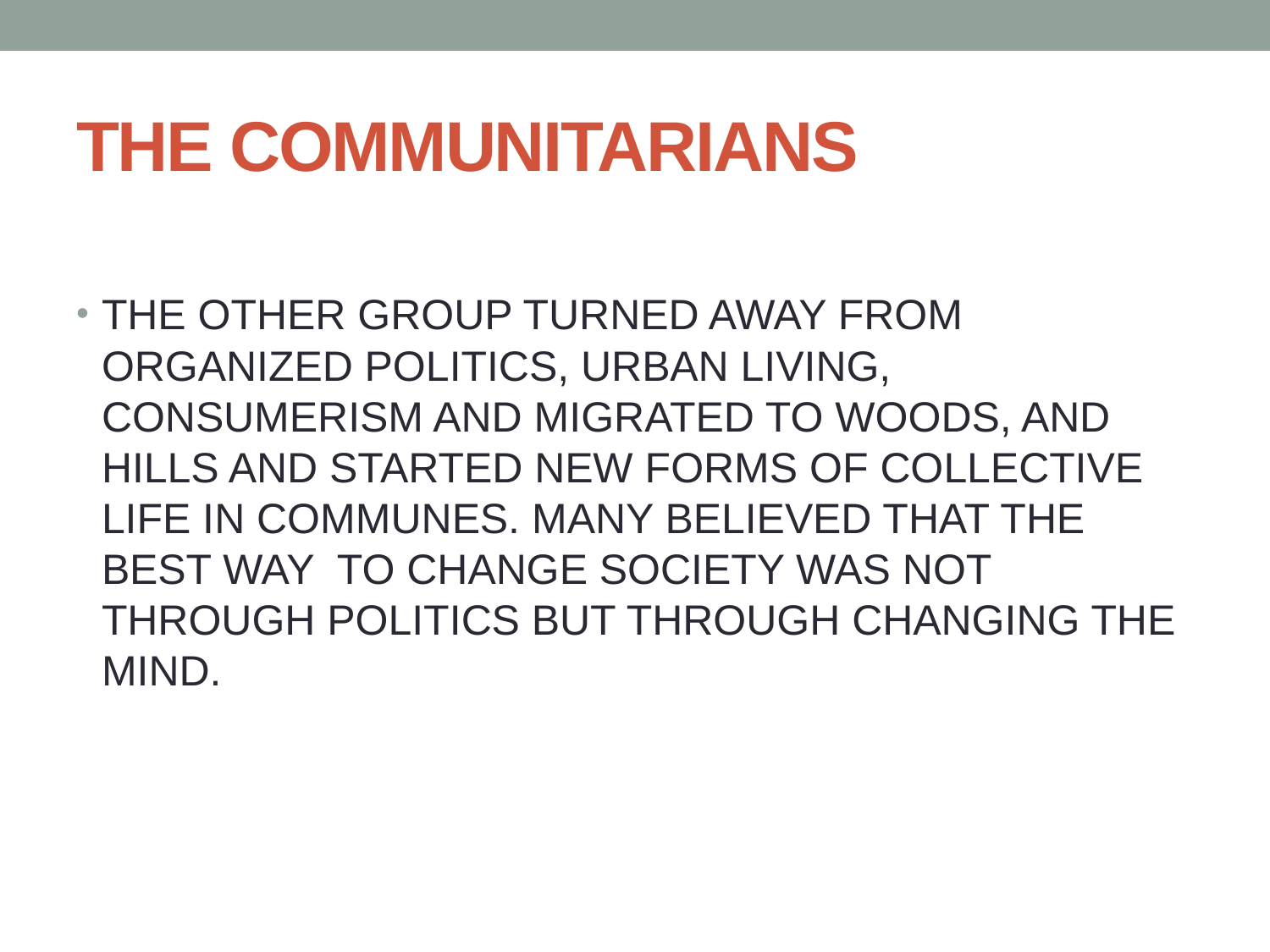

# THE COMMUNITARIANS

THE OTHER GROUP TURNED AWAY FROM ORGANIZED POLITICS, URBAN LIVING, CONSUMERISM AND MIGRATED TO WOODS, AND HILLS AND STARTED NEW FORMS OF COLLECTIVE LIFE IN COMMUNES. MANY BELIEVED THAT THE BEST WAY  TO CHANGE SOCIETY WAS NOT THROUGH POLITICS BUT THROUGH CHANGING THE MIND.